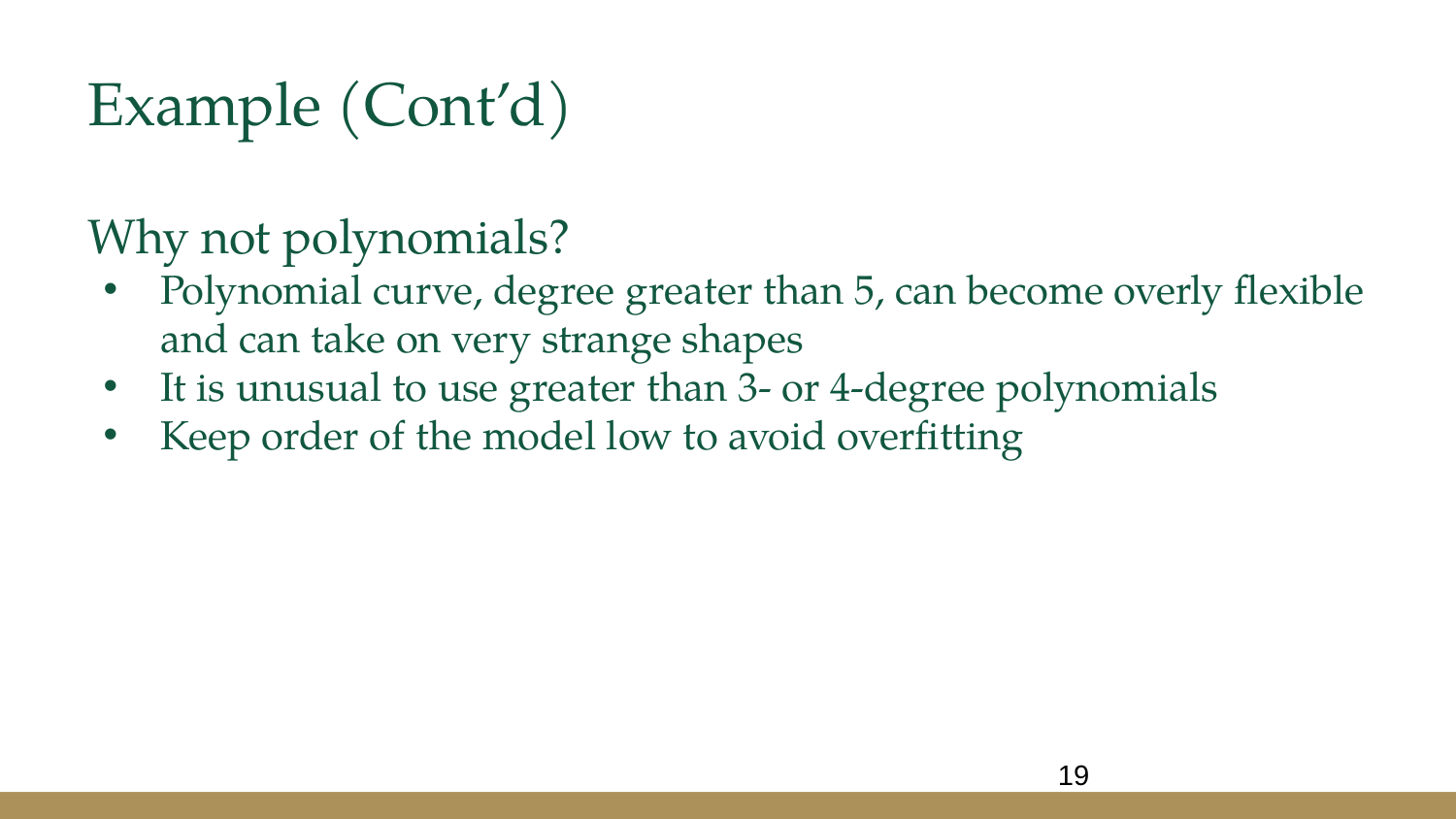

# Example (Cont’d)
Why not polynomials?
Polynomial curve, degree greater than 5, can become overly flexible and can take on very strange shapes
It is unusual to use greater than 3- or 4-degree polynomials
Keep order of the model low to avoid overfitting

19